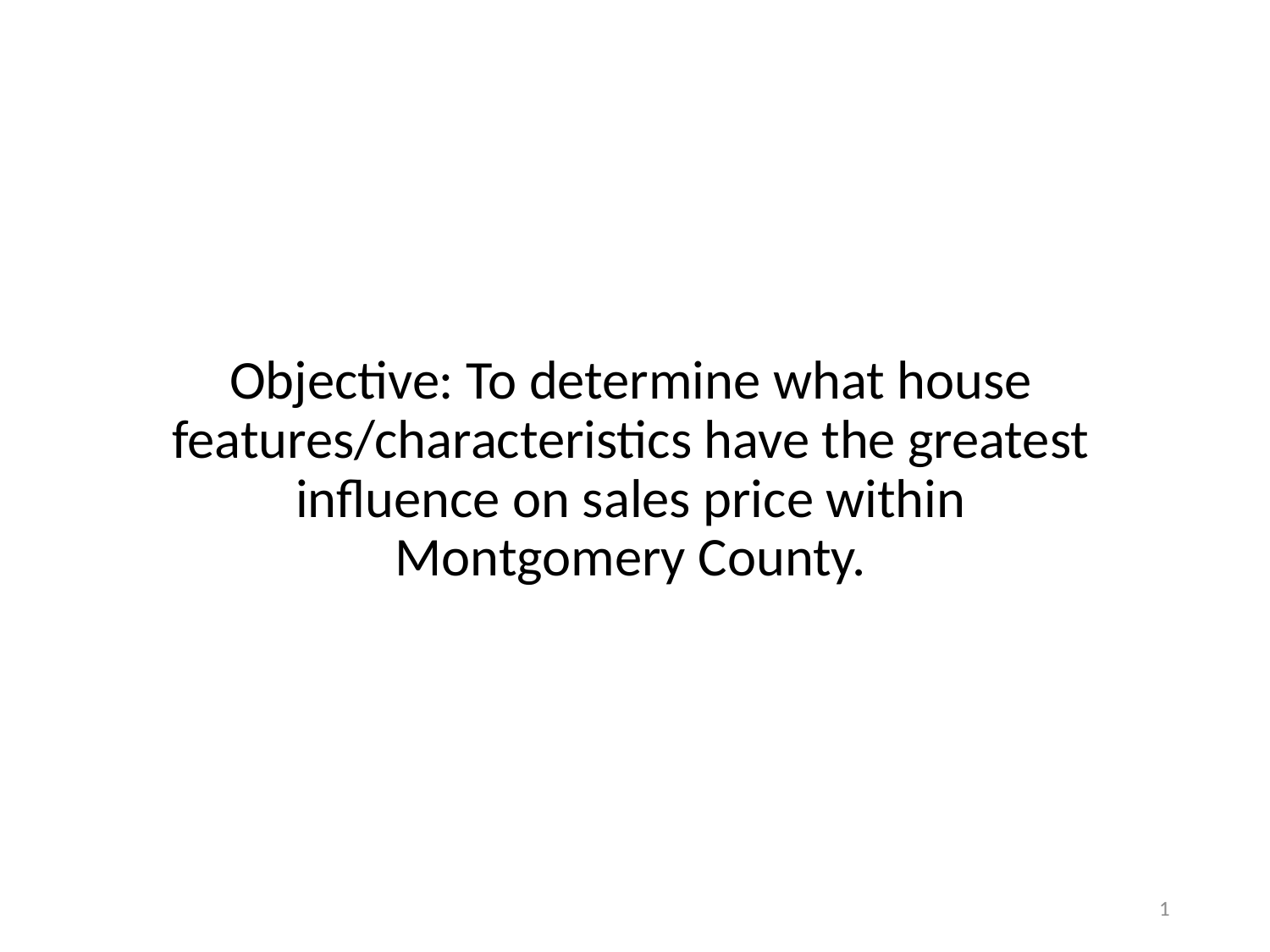

# Objective: To determine what house features/characteristics have the greatest influence on sales price within Montgomery County.
1